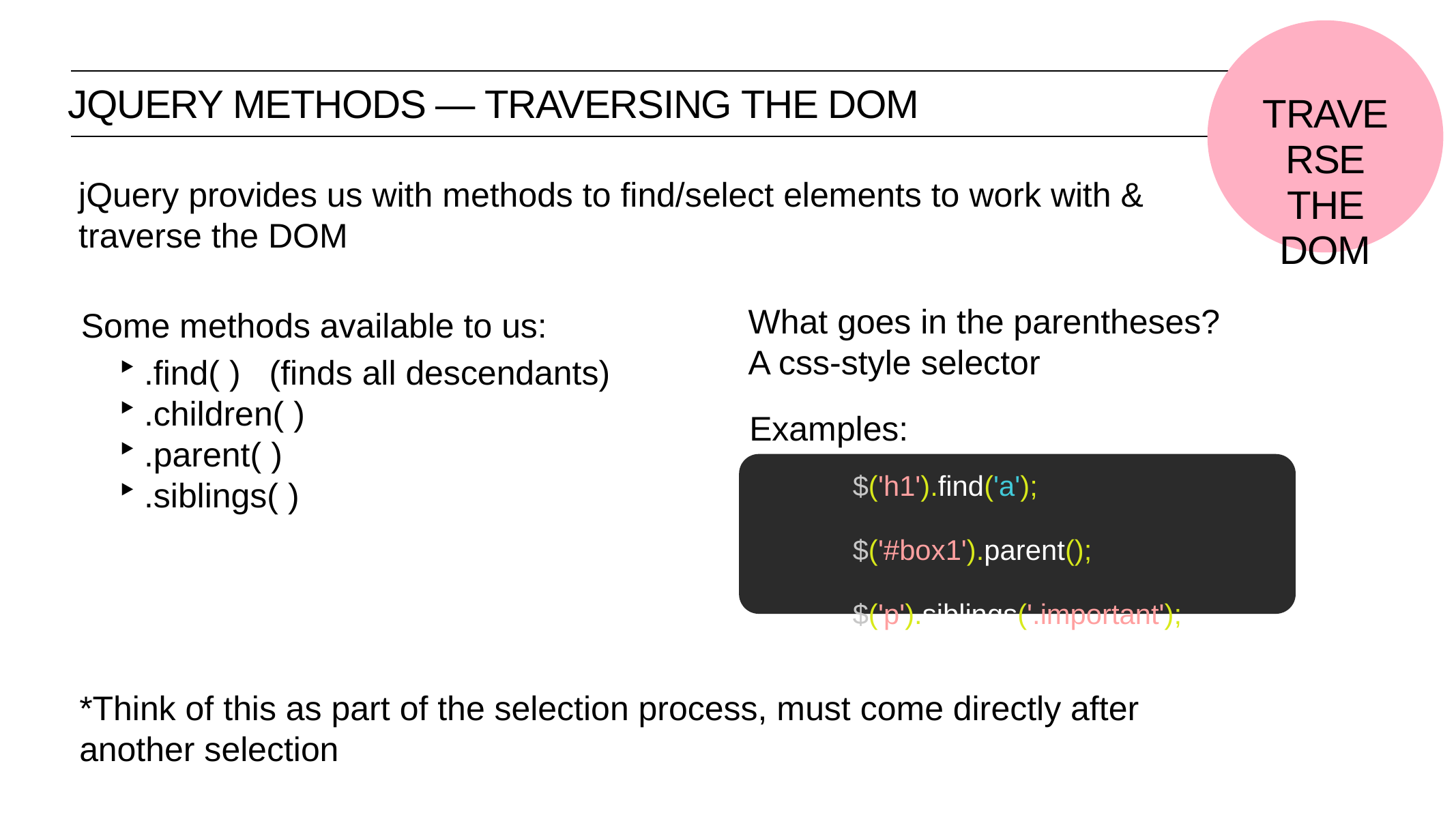

traverse the dom

jquery methods — traversing the dom

jQuery provides us with methods to find/select elements to work with & traverse the DOM
What goes in the parentheses?
A css-style selector
Some methods available to us:
.find( )   (finds all descendants)
.children( )
.parent( )
.siblings( )
Examples:

$('h1').find('a');
$('#box1').parent();
$('p').siblings('.important');
*Think of this as part of the selection process, must come directly after another selection